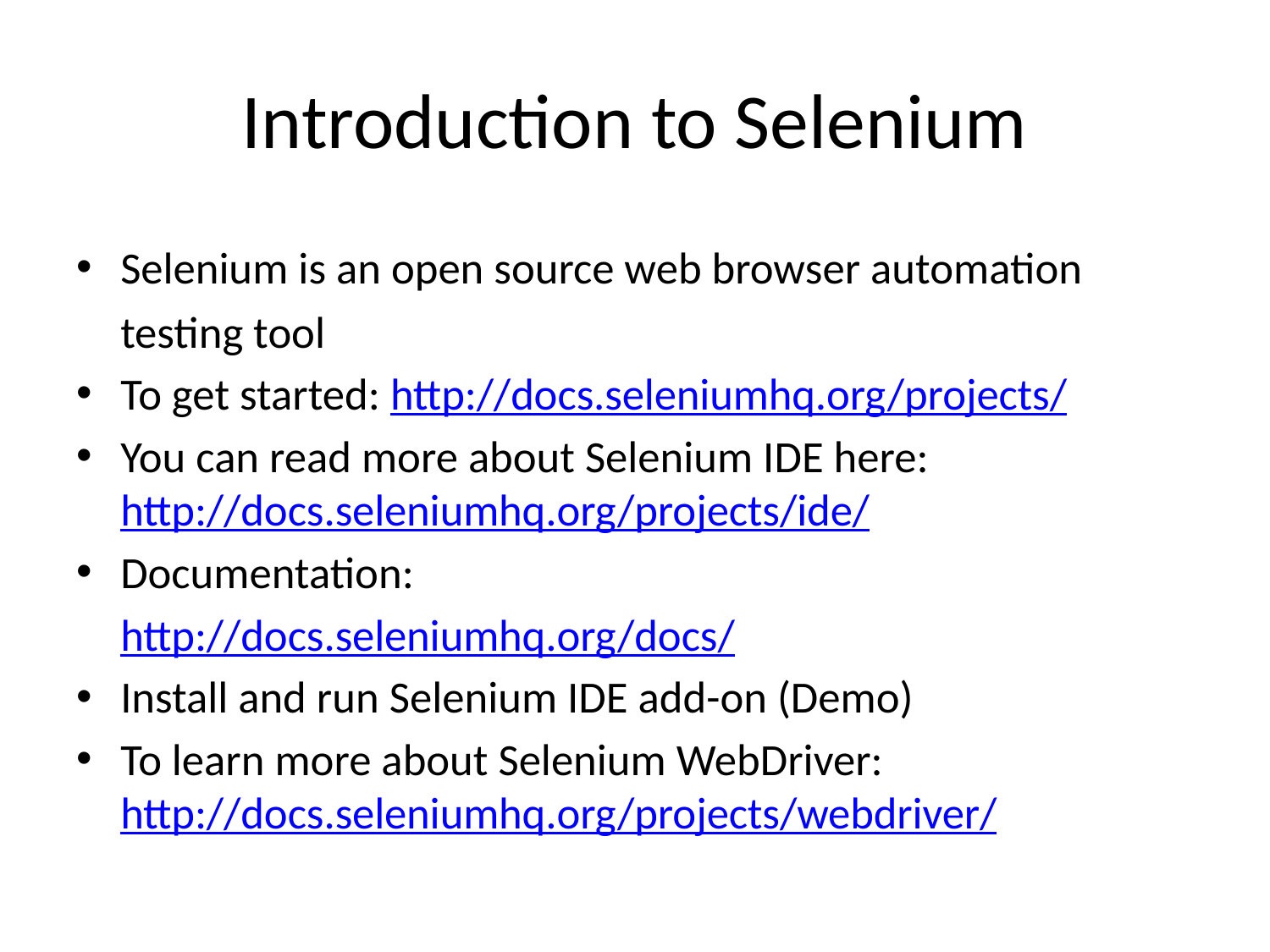

# Introduction to Selenium
Selenium is an open source web browser automation testing tool
To get started: http://docs.seleniumhq.org/projects/
You can read more about Selenium IDE here: http://docs.seleniumhq.org/projects/ide/
Documentation:
	http://docs.seleniumhq.org/docs/
Install and run Selenium IDE add-on (Demo)
To learn more about Selenium WebDriver: http://docs.seleniumhq.org/projects/webdriver/